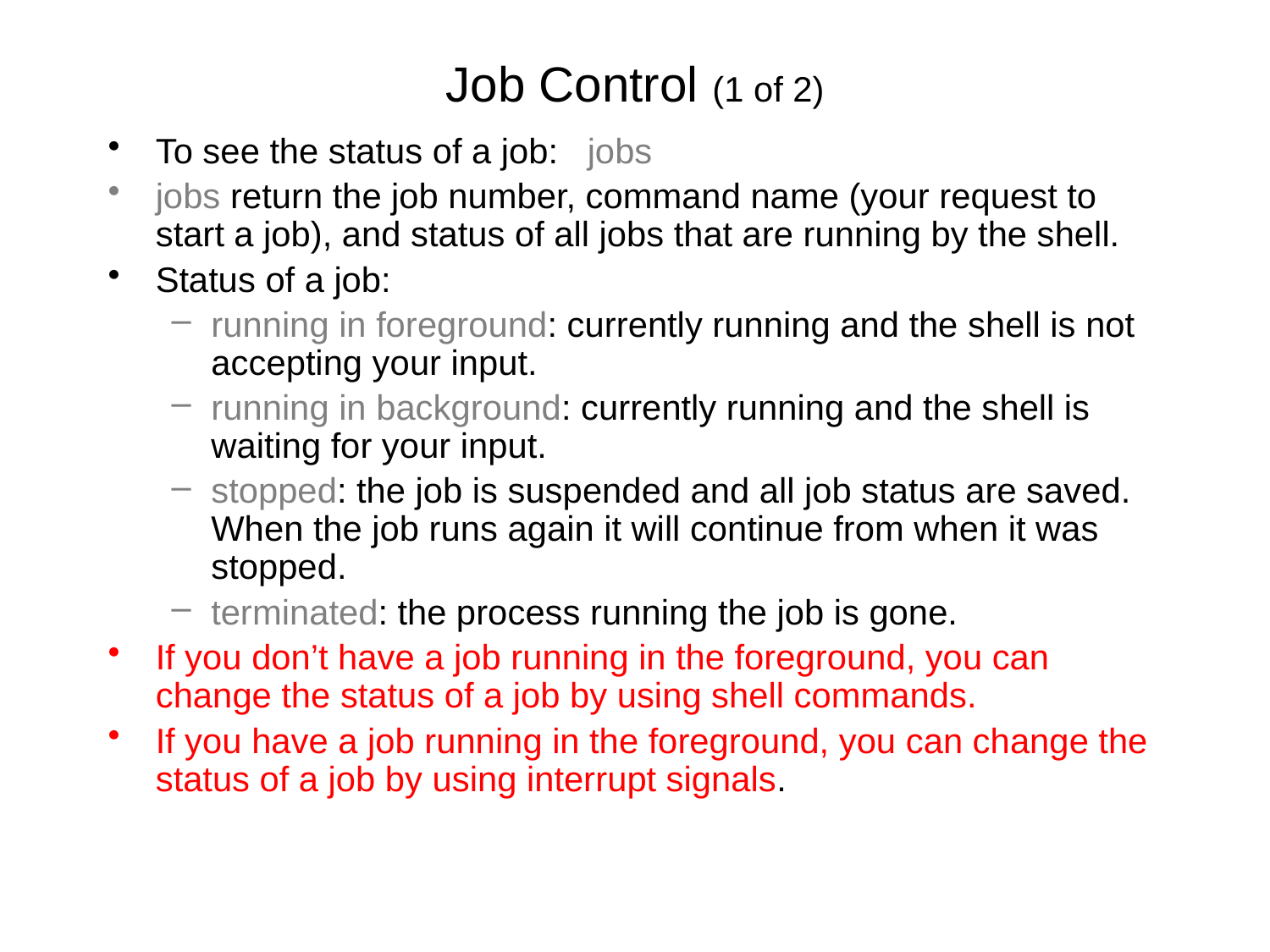

# Job Control (1 of 2)
To see the status of a job:   jobs
jobs return the job number, command name (your request to start a job), and status of all jobs that are running by the shell.
Status of a job:
running in foreground: currently running and the shell is not accepting your input.
running in background: currently running and the shell is waiting for your input.
stopped: the job is suspended and all job status are saved. When the job runs again it will continue from when it was stopped.
terminated: the process running the job is gone.
If you don’t have a job running in the foreground, you can change the status of a job by using shell commands.
If you have a job running in the foreground, you can change the status of a job by using interrupt signals.